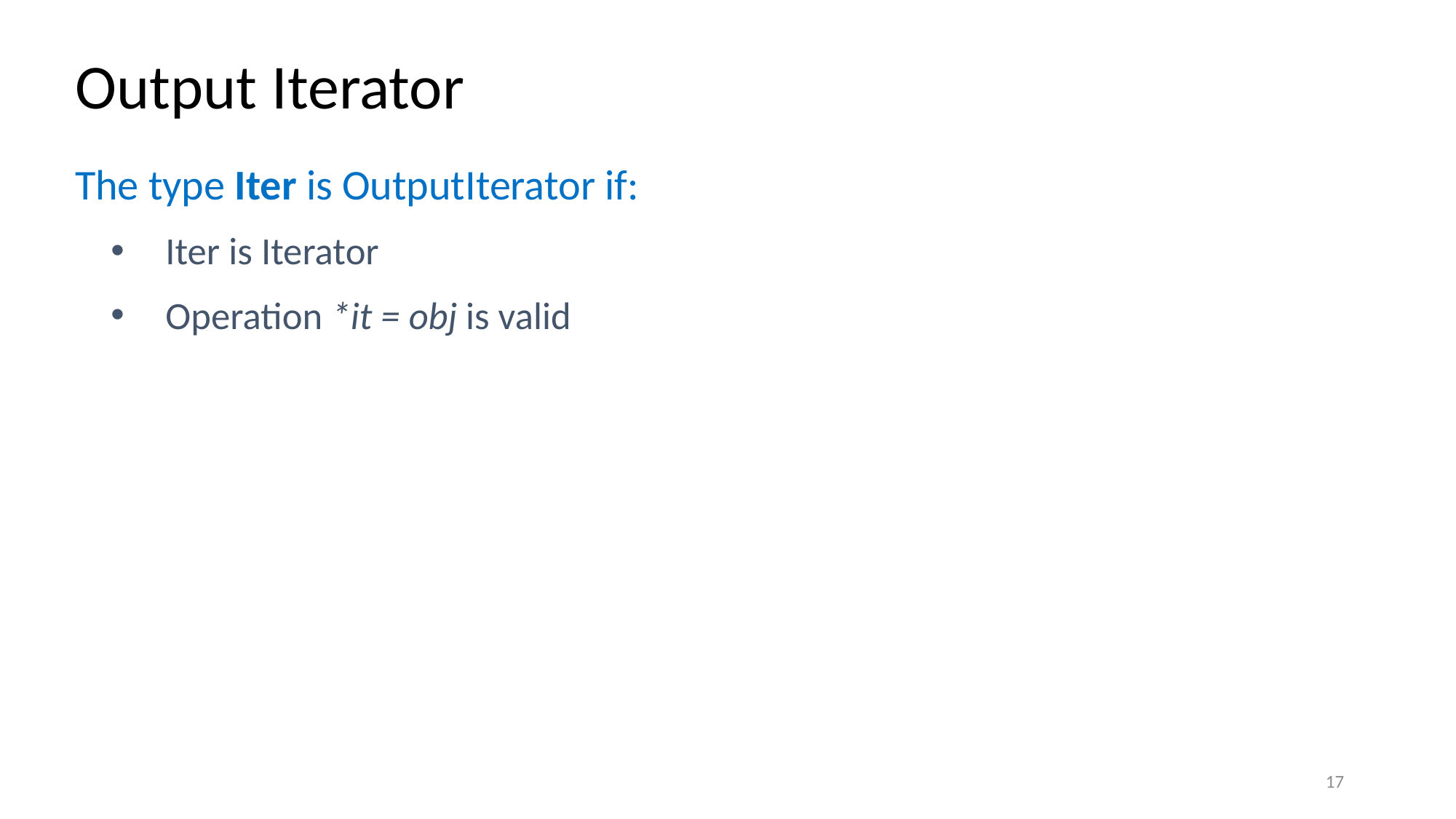

# Output Iterator
The type Iter is OutputIterator if:
Iter is Iterator
Operation *it = obj is valid

17